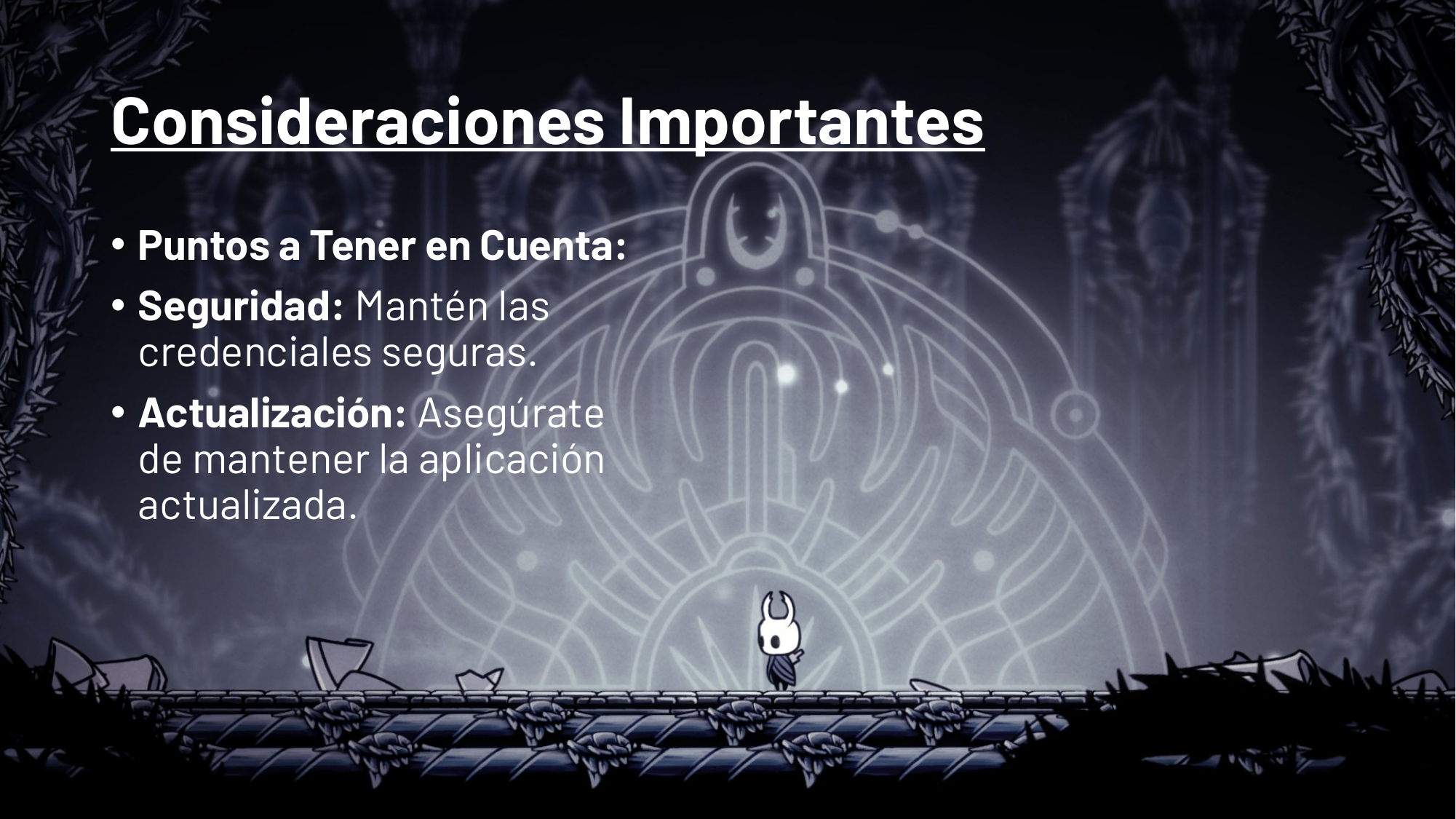

# Consideraciones Importantes
Puntos a Tener en Cuenta:
Seguridad: Mantén las credenciales seguras.
Actualización: Asegúrate de mantener la aplicación actualizada.